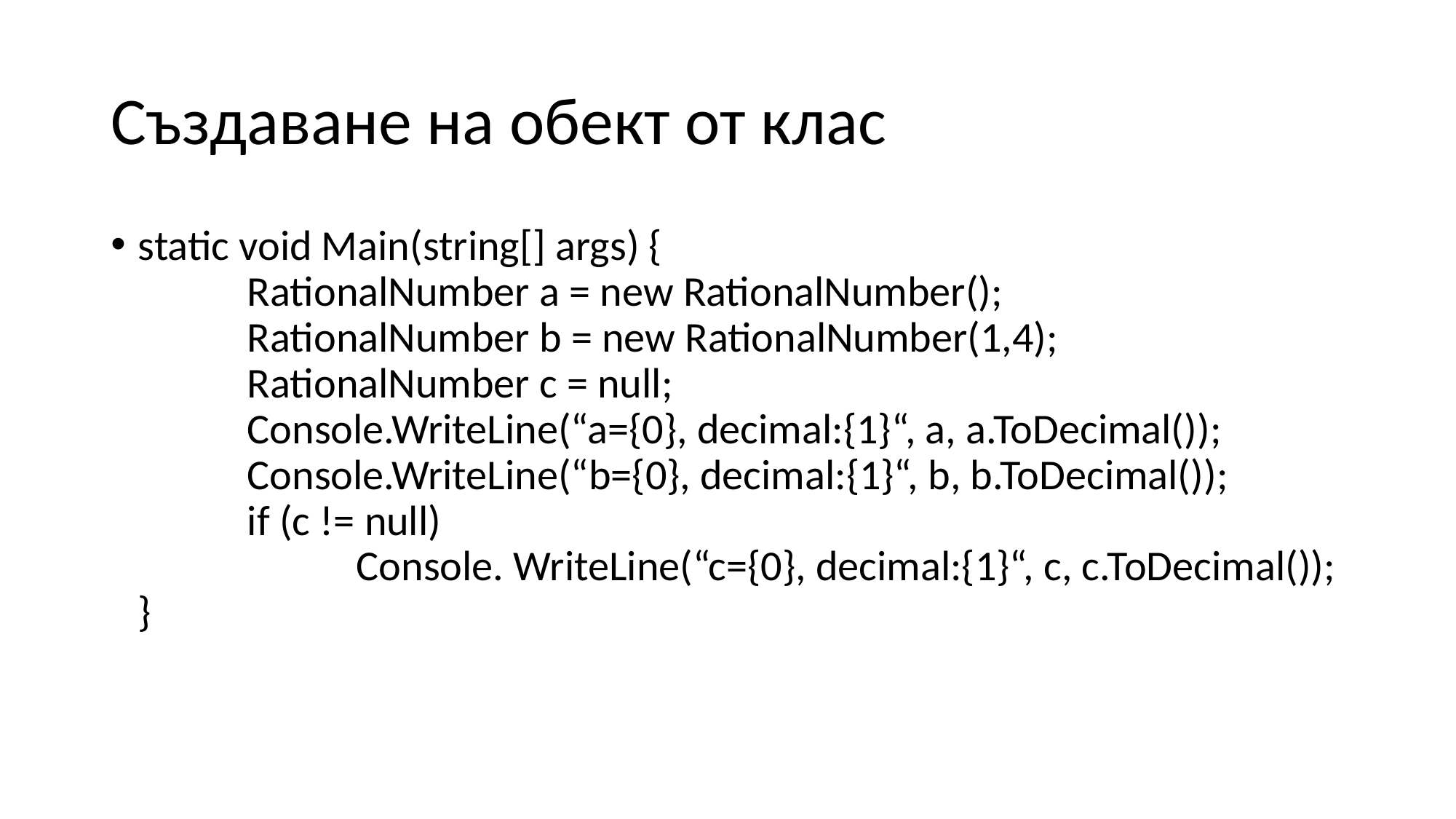

# Създаване на обект от клас
static void Main(string[] args) {
	RationalNumber a = new RationalNumber();
	RationalNumber b = new RationalNumber(1,4);
	RationalNumber c = null;
	Console.WriteLine(“a={0}, decimal:{1}“, a, a.ToDecimal());
	Console.WriteLine(“b={0}, decimal:{1}“, b, b.ToDecimal());
	if (c != null)
		Console. WriteLine(“c={0}, decimal:{1}“, c, c.ToDecimal());
}